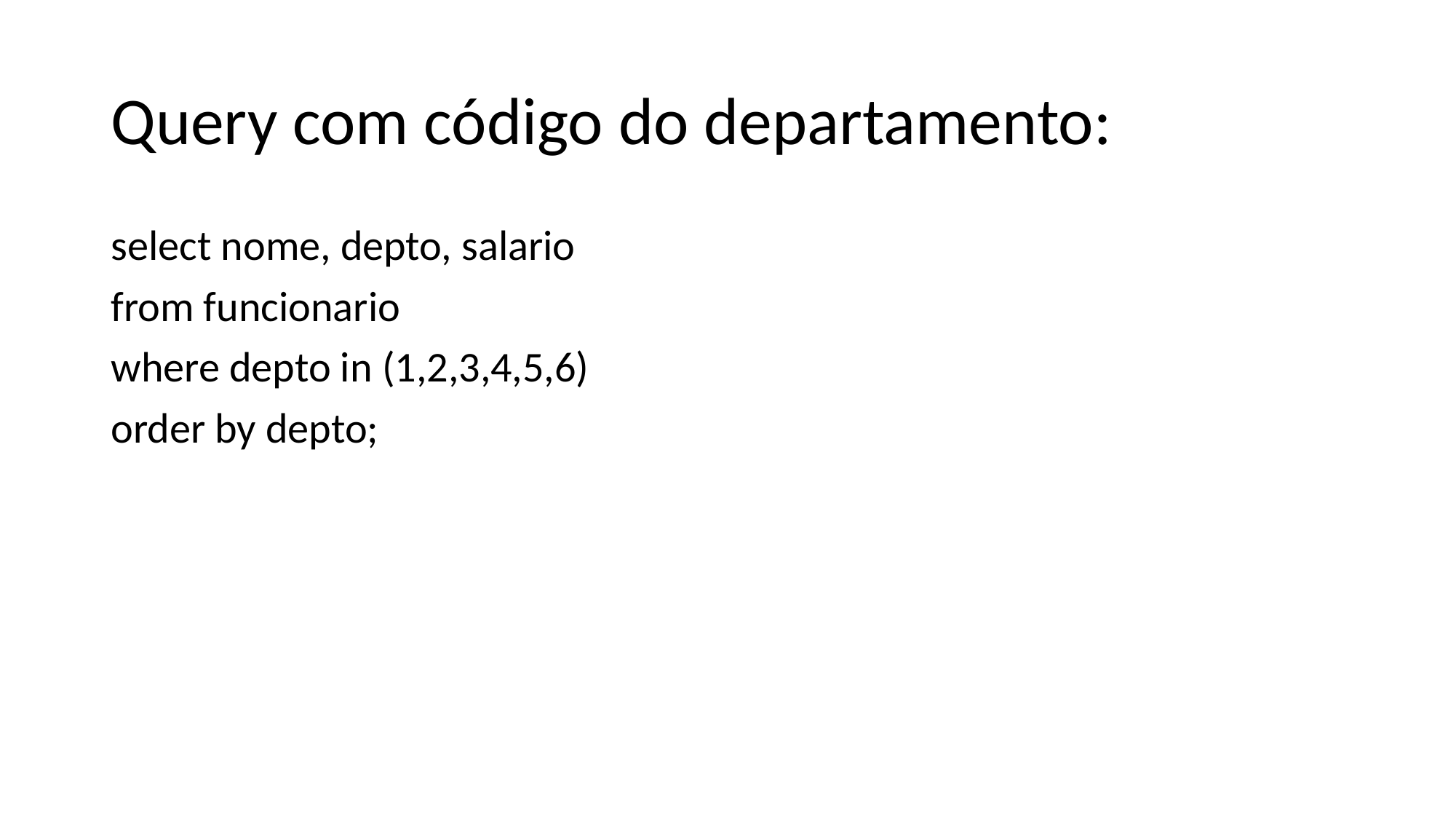

# Query com código do departamento:
select nome, depto, salario
from funcionario
where depto in (1,2,3,4,5,6)
order by depto;